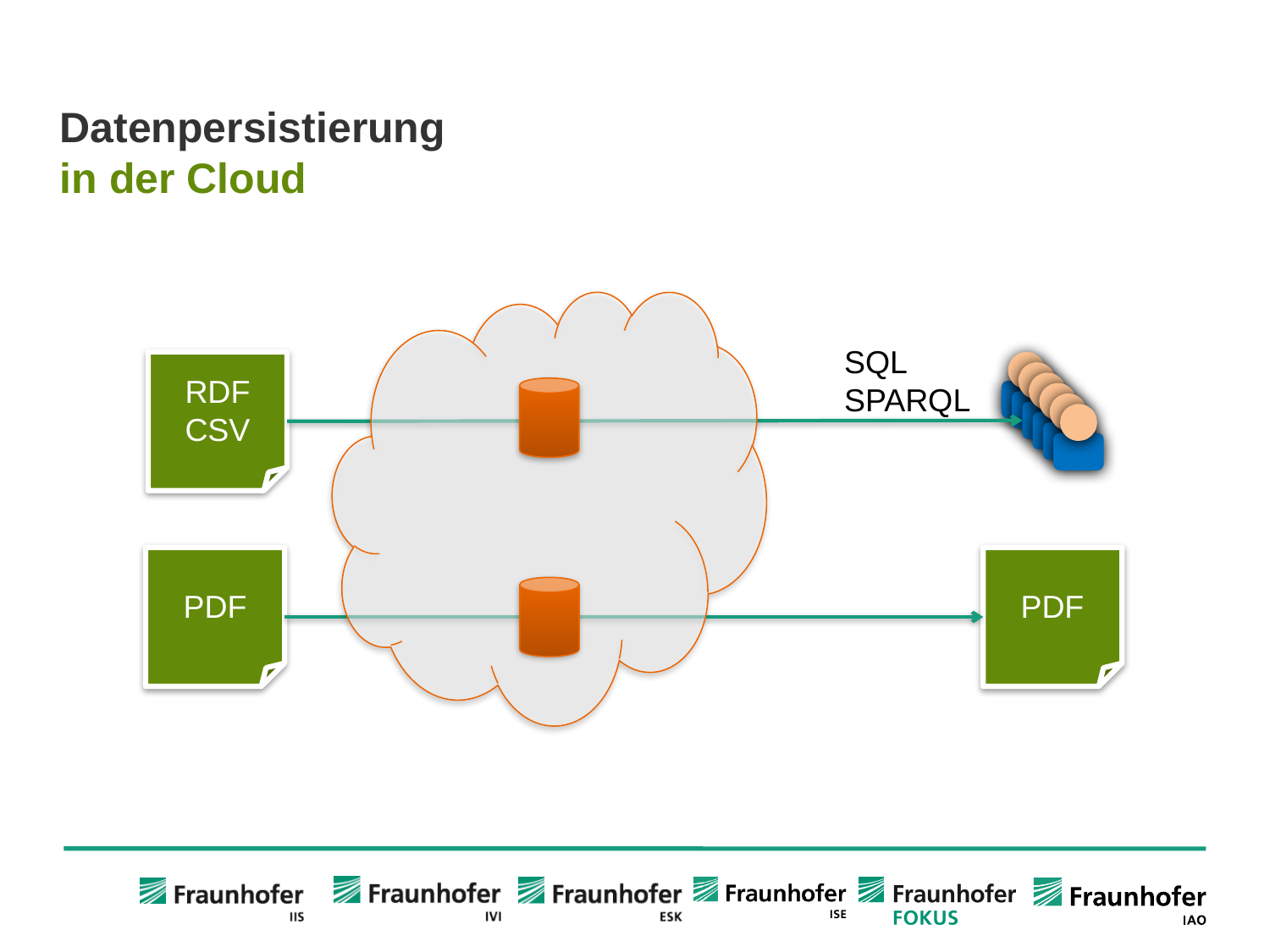

# Datenpersistierung in der Cloud

SQL
SPARQL
RDF
CSV

PDF
PDF